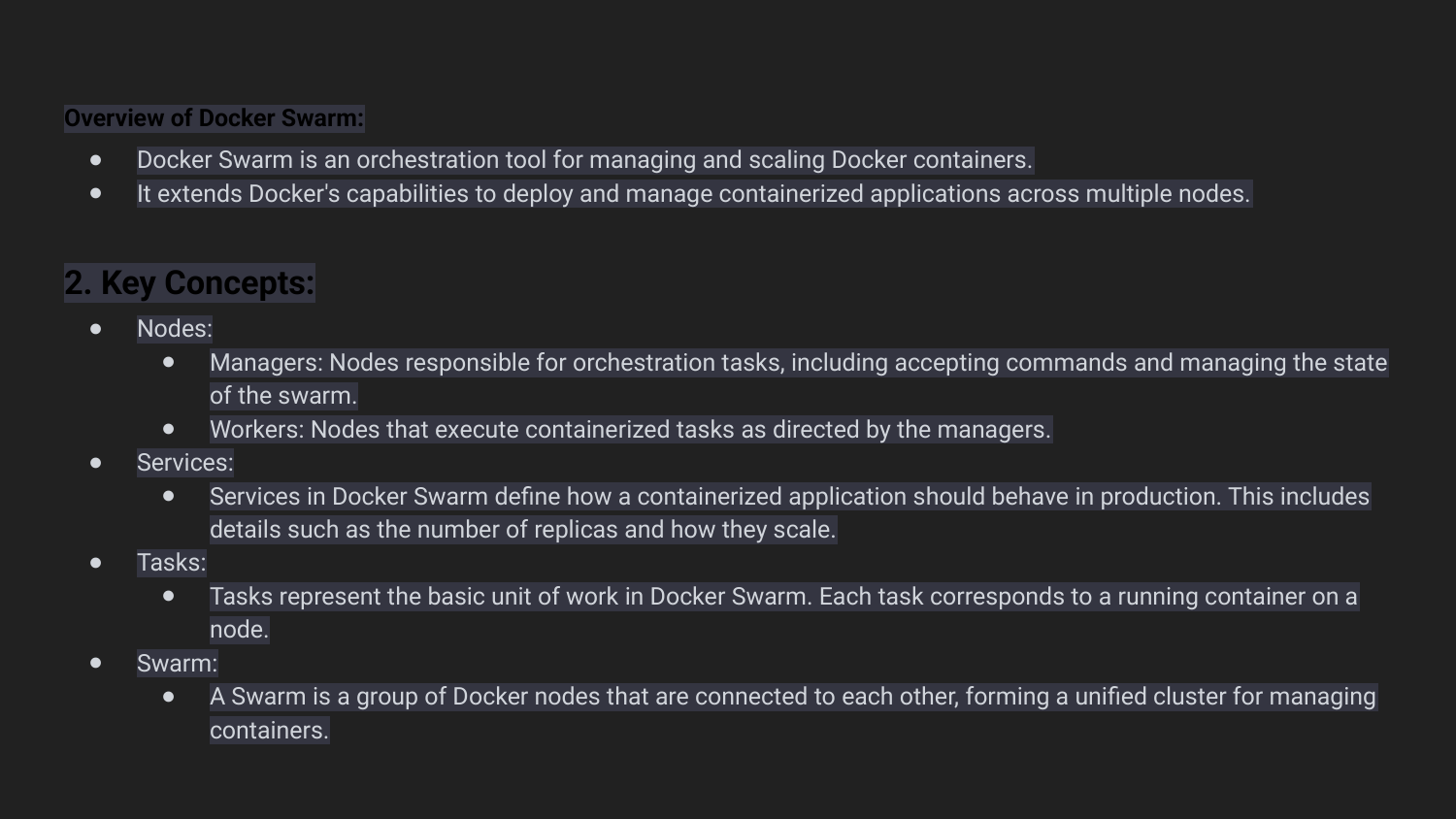

# Overview of Docker Swarm:
Docker Swarm is an orchestration tool for managing and scaling Docker containers.
It extends Docker's capabilities to deploy and manage containerized applications across multiple nodes.
2. Key Concepts:
Nodes:
Managers: Nodes responsible for orchestration tasks, including accepting commands and managing the state of the swarm.
Workers: Nodes that execute containerized tasks as directed by the managers.
Services:
Services in Docker Swarm define how a containerized application should behave in production. This includes details such as the number of replicas and how they scale.
Tasks:
Tasks represent the basic unit of work in Docker Swarm. Each task corresponds to a running container on a node.
Swarm:
A Swarm is a group of Docker nodes that are connected to each other, forming a unified cluster for managing containers.